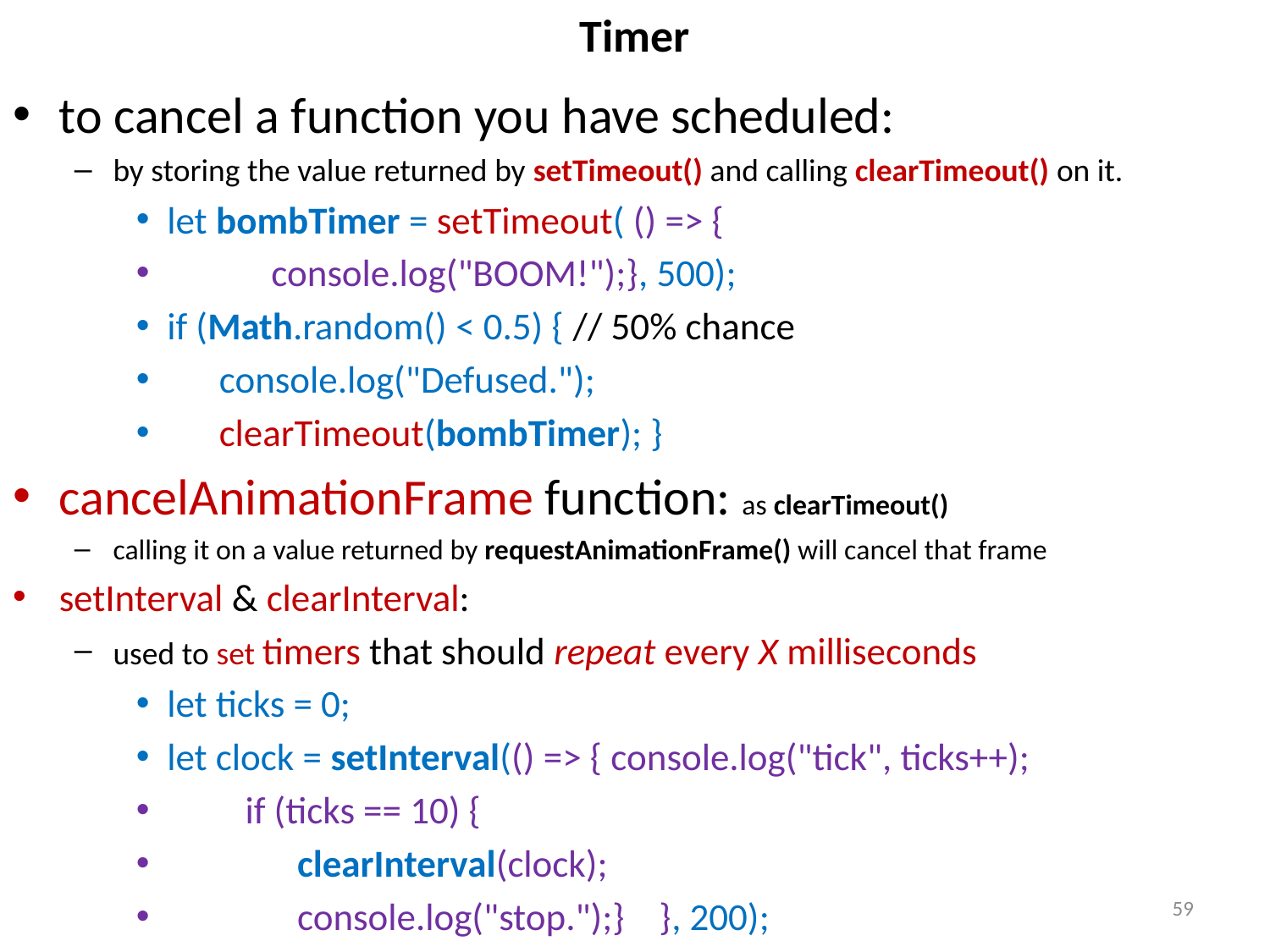

# Timer
to cancel a function you have scheduled:
by storing the value returned by setTimeout() and calling clearTimeout() on it.
let bombTimer = setTimeout( () => {
            console.log("BOOM!");}, 500);
if (Math.random() < 0.5) { // 50% chance
      console.log("Defused.");
      clearTimeout(bombTimer); }
cancelAnimationFrame function: as clearTimeout()
calling it on a value returned by requestAnimationFrame() will cancel that frame
setInterval & clearInterval:
used to set timers that should repeat every X milliseconds
let ticks = 0;
let clock = setInterval(() => { console.log("tick", ticks++);
         if (ticks == 10) {
               clearInterval(clock);
               console.log("stop.");}    }, 200);
59